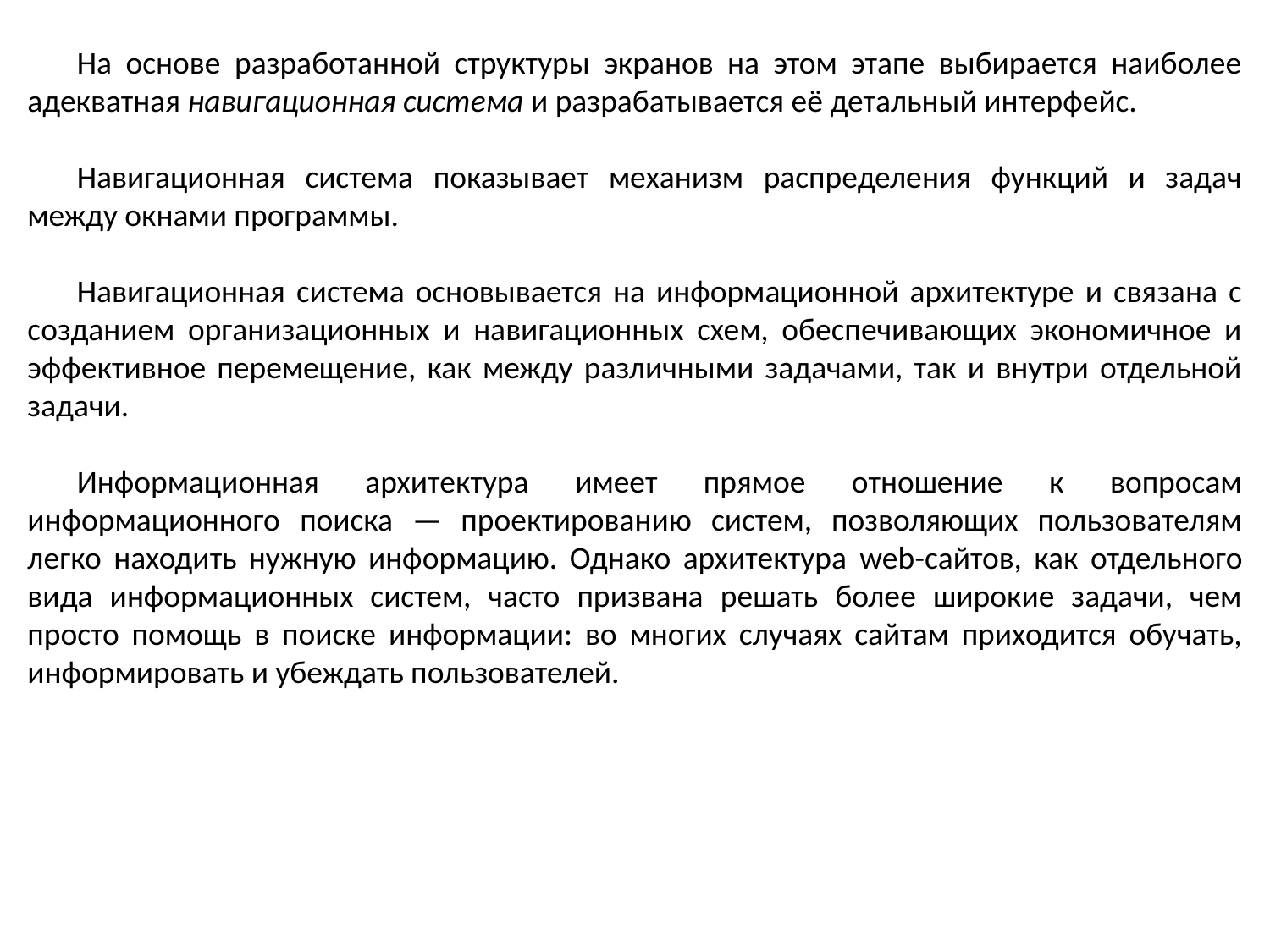

На основе разработанной структуры экранов на этом этапе выбирается наиболее адекватная навигационная система и разрабатывается её детальный интерфейс.

Навигационная система показывает механизм распределения функций и задач между окнами программы.

Навигационная система основывается на информационной архитектуре и связана с созданием организационных и навигационных схем, обеспечивающих экономичное и эффективное перемещение, как между различными задачами, так и внутри отдельной задачи.

Информационная архитектура имеет прямое отношение к вопросам информационного поиска — проектированию систем, позволяющих пользователям легко находить нужную информацию. Однако архитектура web-сайтов, как отдельного вида информационных систем, часто призвана решать более широкие задачи, чем просто помощь в поиске информации: во многих случаях сайтам приходится обучать, информировать и убеждать пользователей.